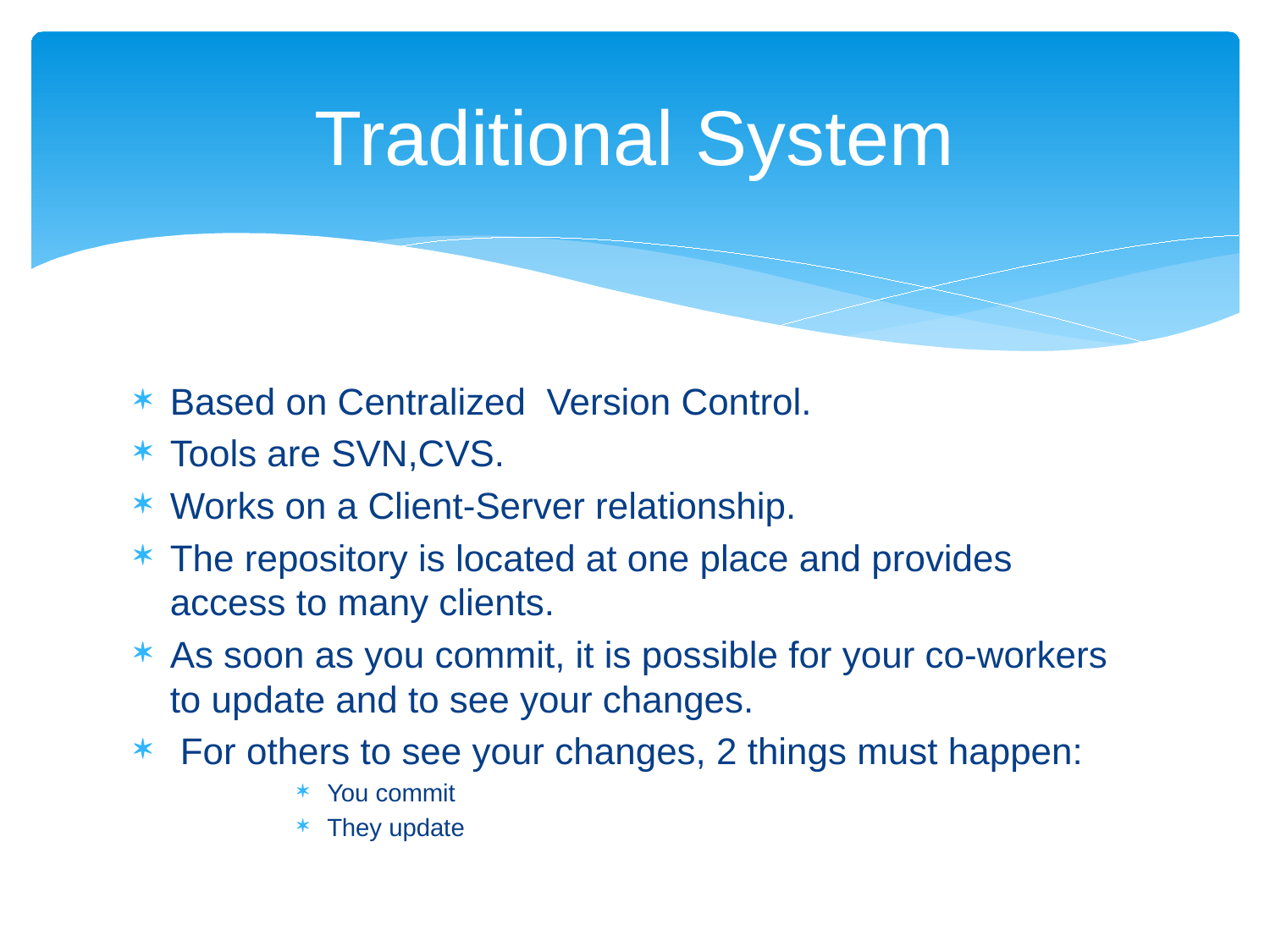

# Traditional System
Based on Centralized  Version Control.
Tools are SVN,CVS.
Works on a Client-Server relationship.
The repository is located at one place and provides access to many clients.
As soon as you commit, it is possible for your co-workers to update and to see your changes.
 For others to see your changes, 2 things must happen:
You commit
They update